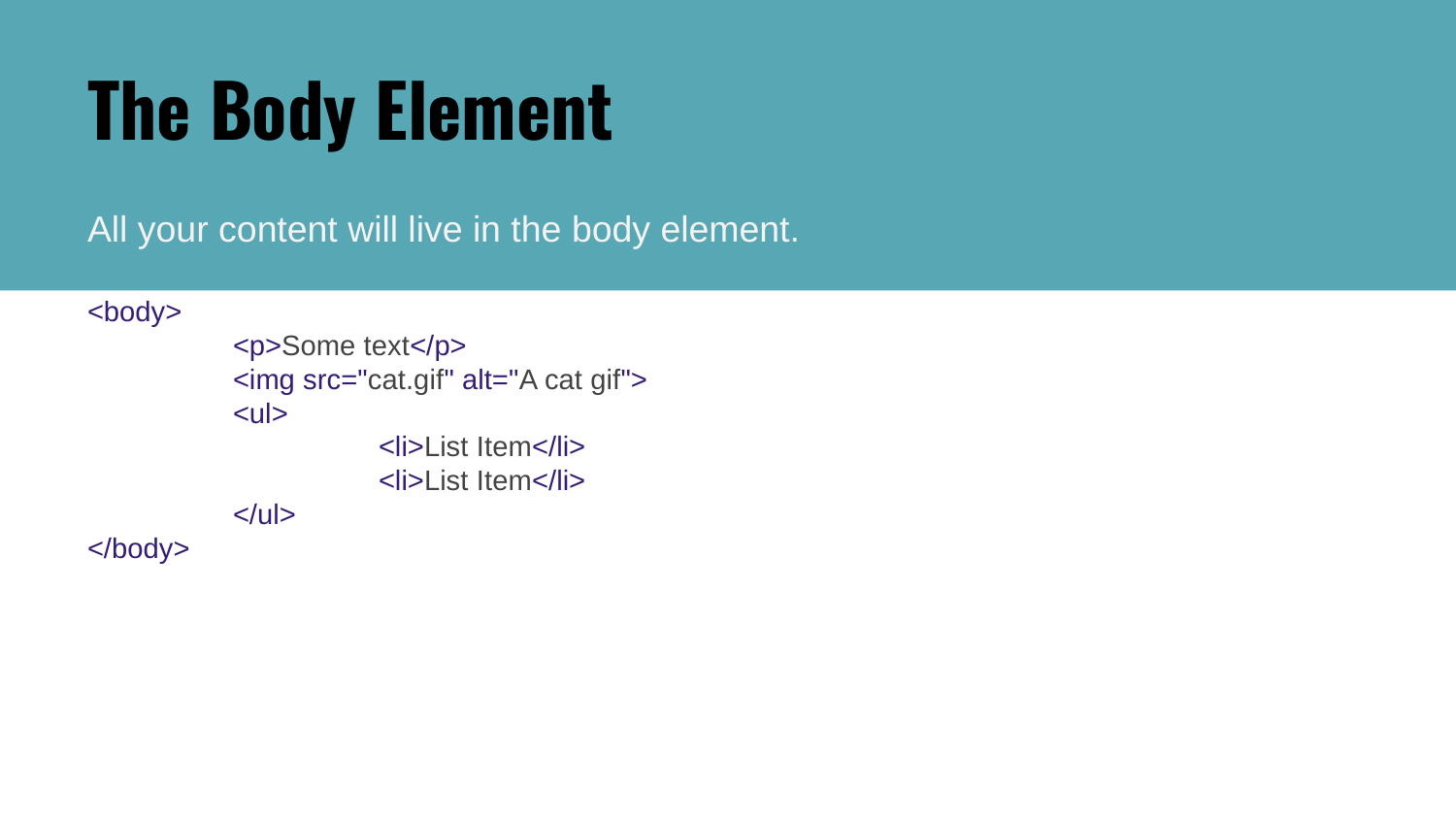

# The Body Element
All your content will live in the body element.

<body>
	<p>Some text</p>
	<img src="cat.gif" alt="A cat gif">
	<ul>
		<li>List Item</li>
		<li>List Item</li>
	</ul>
</body>